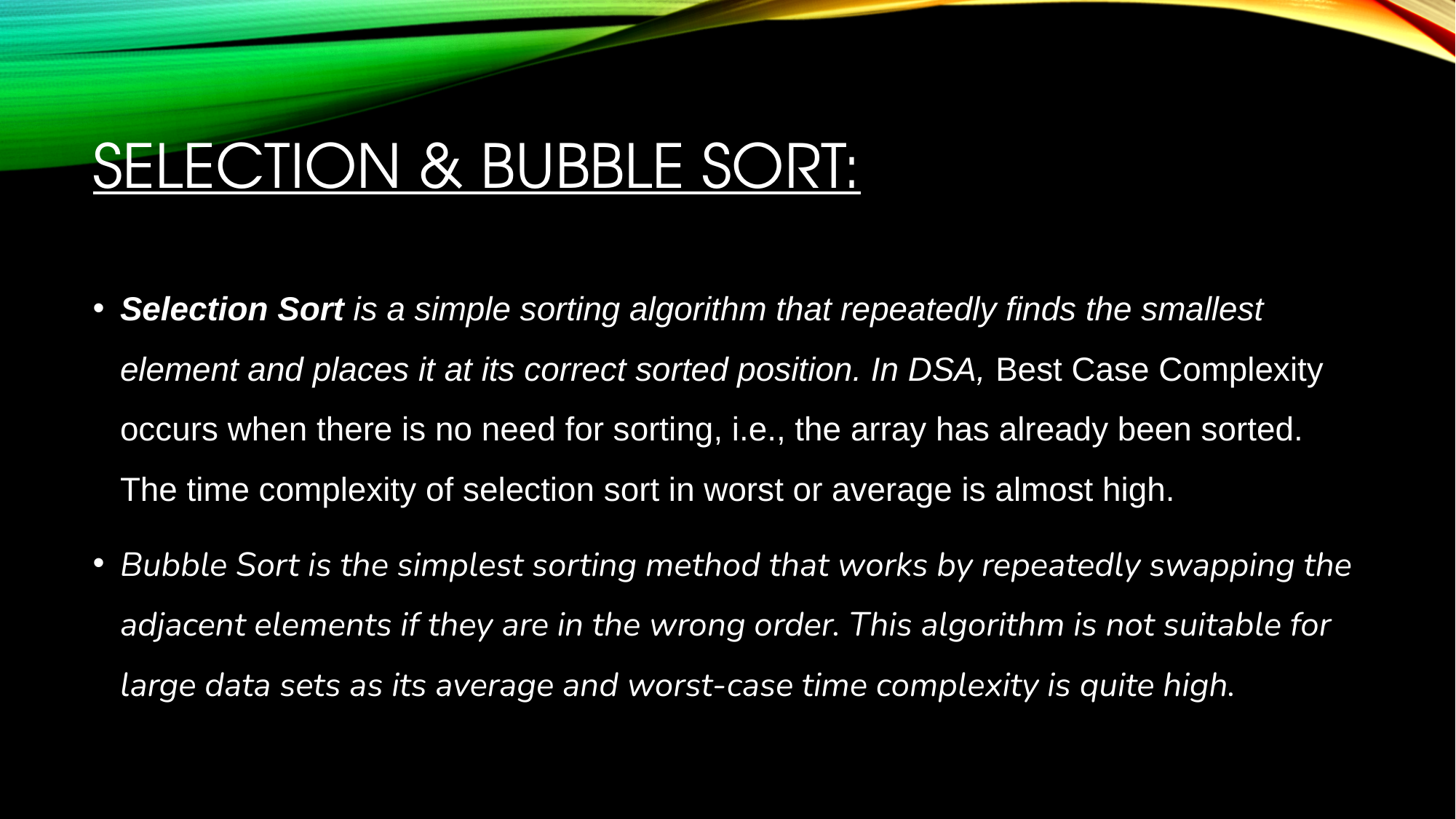

# Selection & Bubble sort:
Selection Sort is a simple sorting algorithm that repeatedly finds the smallest element and places it at its correct sorted position. In DSA, Best Case Complexity occurs when there is no need for sorting, i.e., the array has already been sorted. The time complexity of selection sort in worst or average is almost high.
Bubble Sort is the simplest sorting method that works by repeatedly swapping the adjacent elements if they are in the wrong order. This algorithm is not suitable for large data sets as its average and worst-case time complexity is quite high.